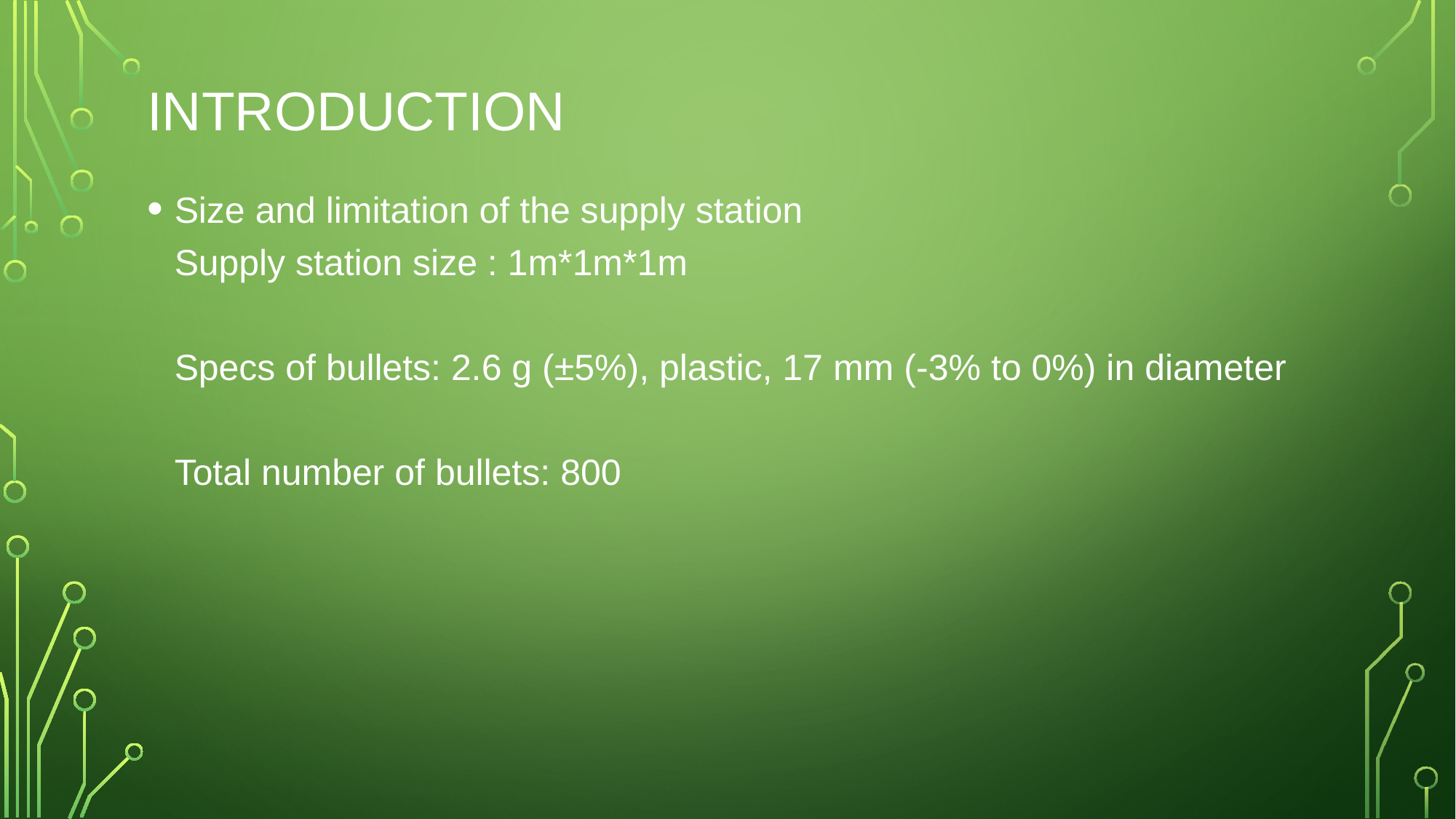

# Introduction
Size and limitation of the supply station
Supply station size : 1m*1m*1m
Specs of bullets: 2.6 g (±5%), plastic, 17 mm (-3% to 0%) in diameter
Total number of bullets: 800